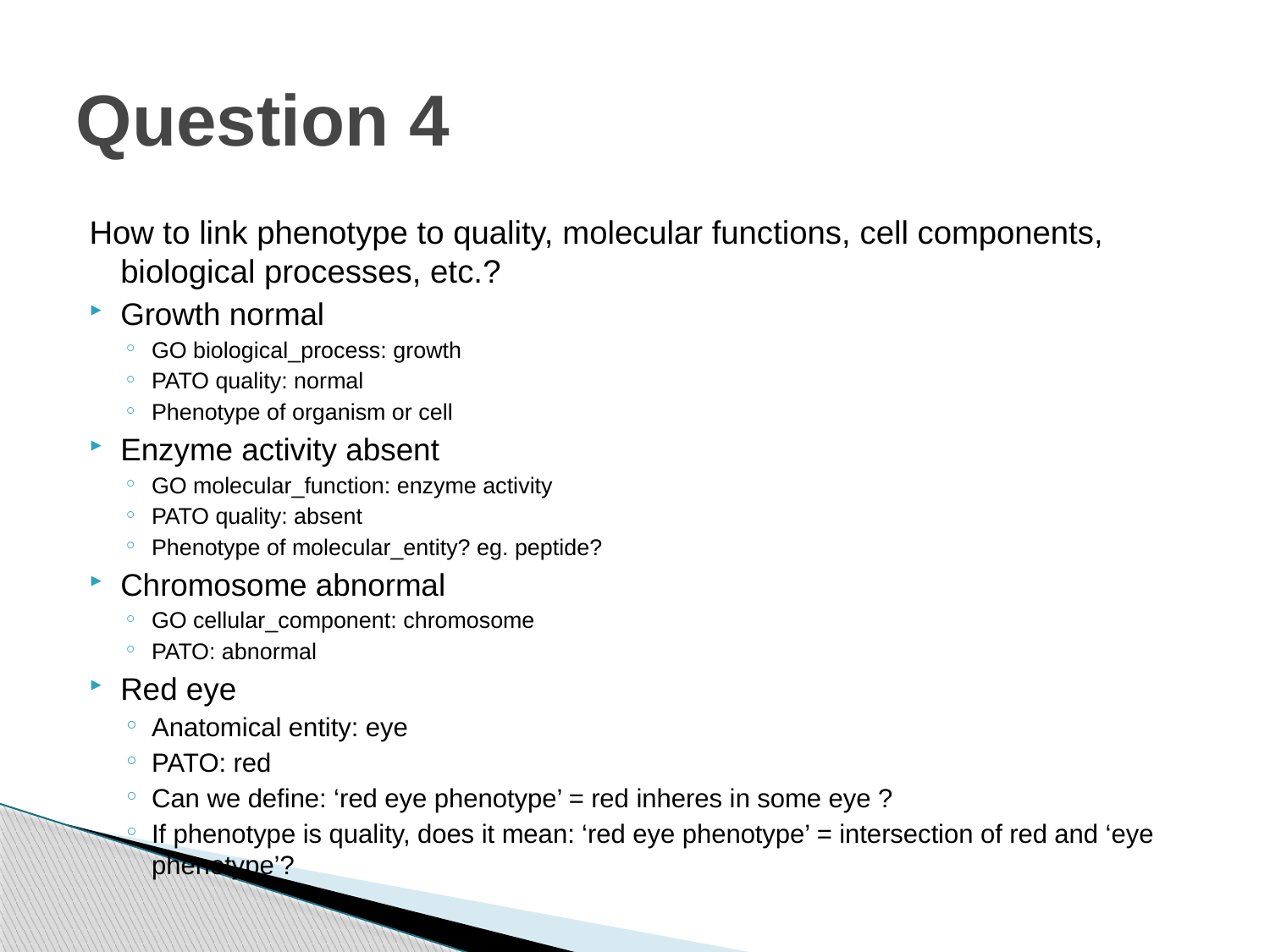

# Question 4
How to link phenotype to quality, molecular functions, cell components, biological processes, etc.?
Growth normal
GO biological_process: growth
PATO quality: normal
Phenotype of organism or cell
Enzyme activity absent
GO molecular_function: enzyme activity
PATO quality: absent
Phenotype of molecular_entity? eg. peptide?
Chromosome abnormal
GO cellular_component: chromosome
PATO: abnormal
Red eye
Anatomical entity: eye
PATO: red
Can we define: ‘red eye phenotype’ = red inheres in some eye ?
If phenotype is quality, does it mean: ‘red eye phenotype’ = intersection of red and ‘eye phenotype’?